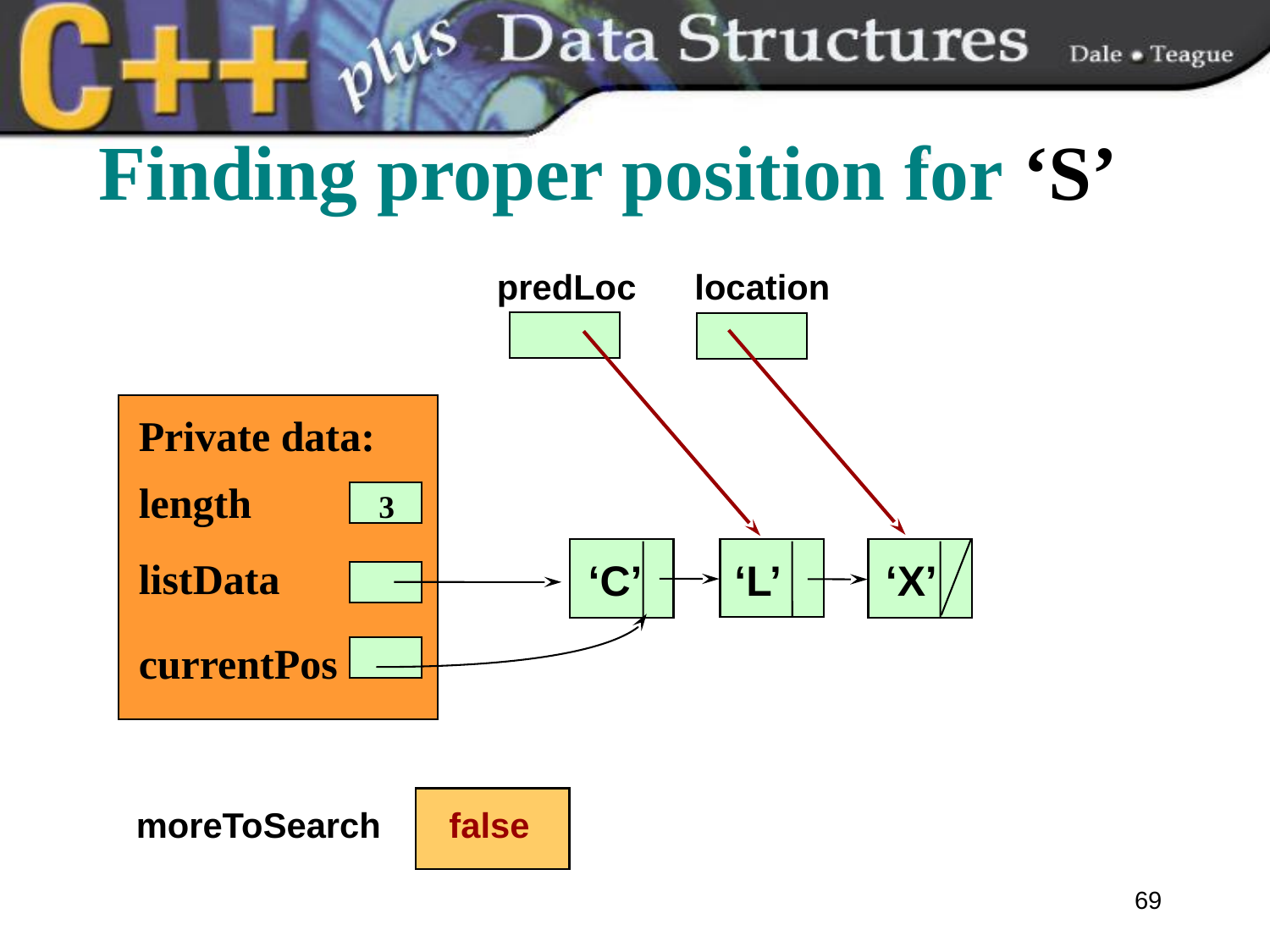

#
Finding proper position for ‘S’
predLoc      location

Private data:

length            3

listData

currentPos

‘C’        ‘L’         ‘X’

moreToSearch       false
69